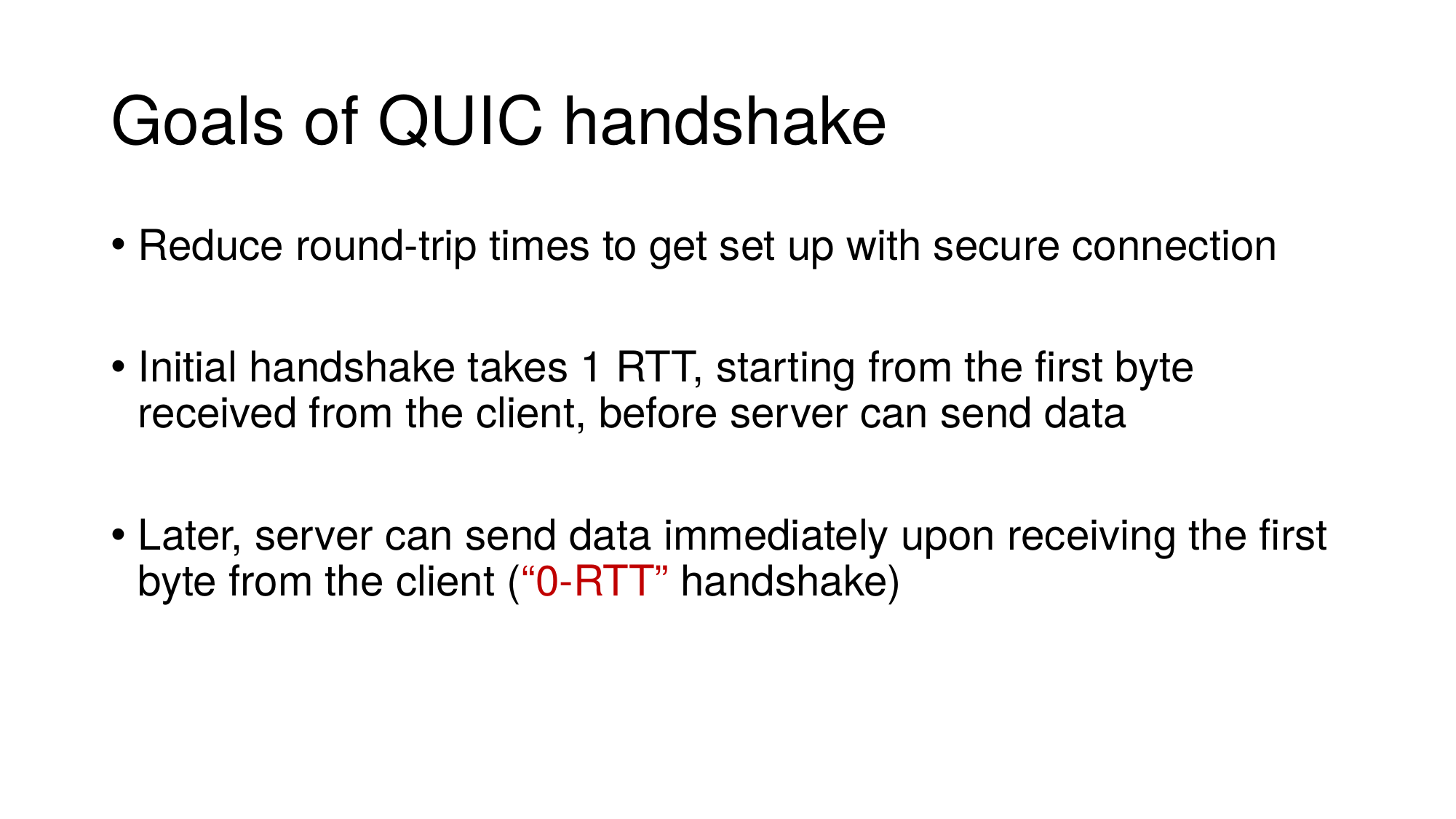

# Goals of QUIC handshake
Reduce round-trip times to get set up with secure connection

Initial handshake takes 1 RTT, starting from the first byte received from the client, before server can send data

Later, server can send data immediately upon receiving the first byte from the client (“0-RTT” handshake)